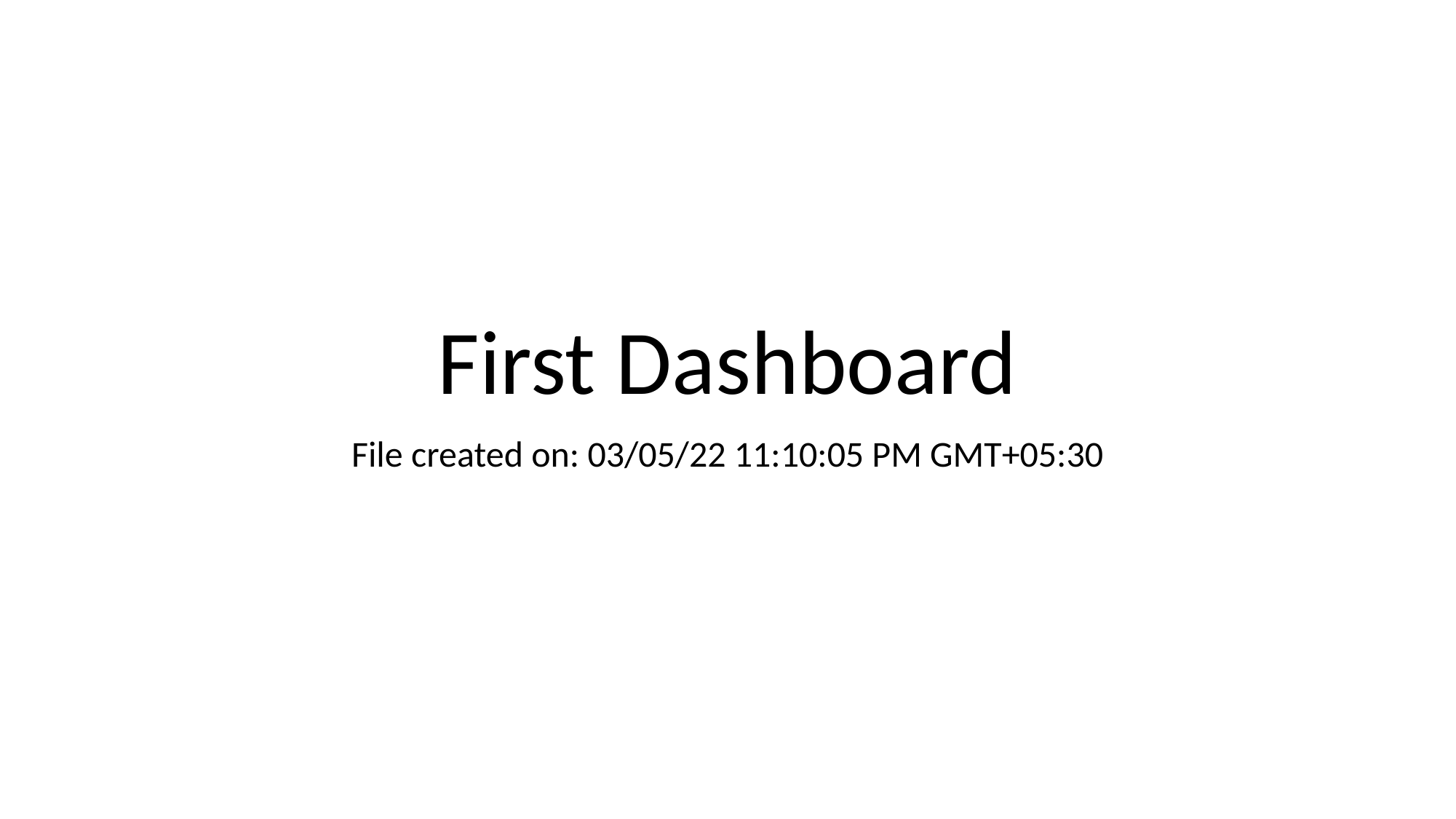

# First Dashboard
File created on: 03/05/22 11:10:05 PM GMT+05:30